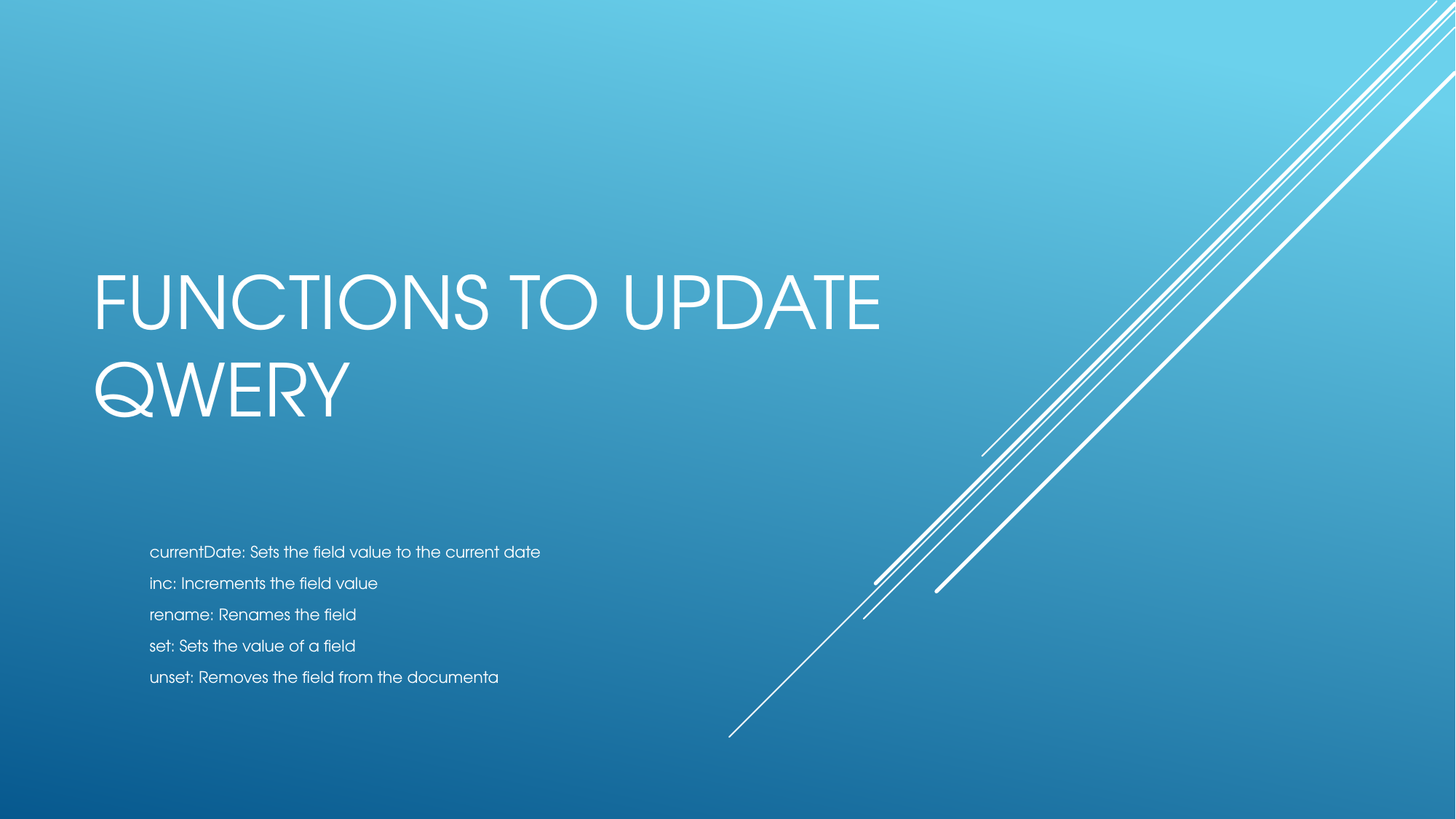

# Functions to update Qwery
currentDate: Sets the field value to the current date
inc: Increments the field value
rename: Renames the field
set: Sets the value of a field
unset: Removes the field from the documenta